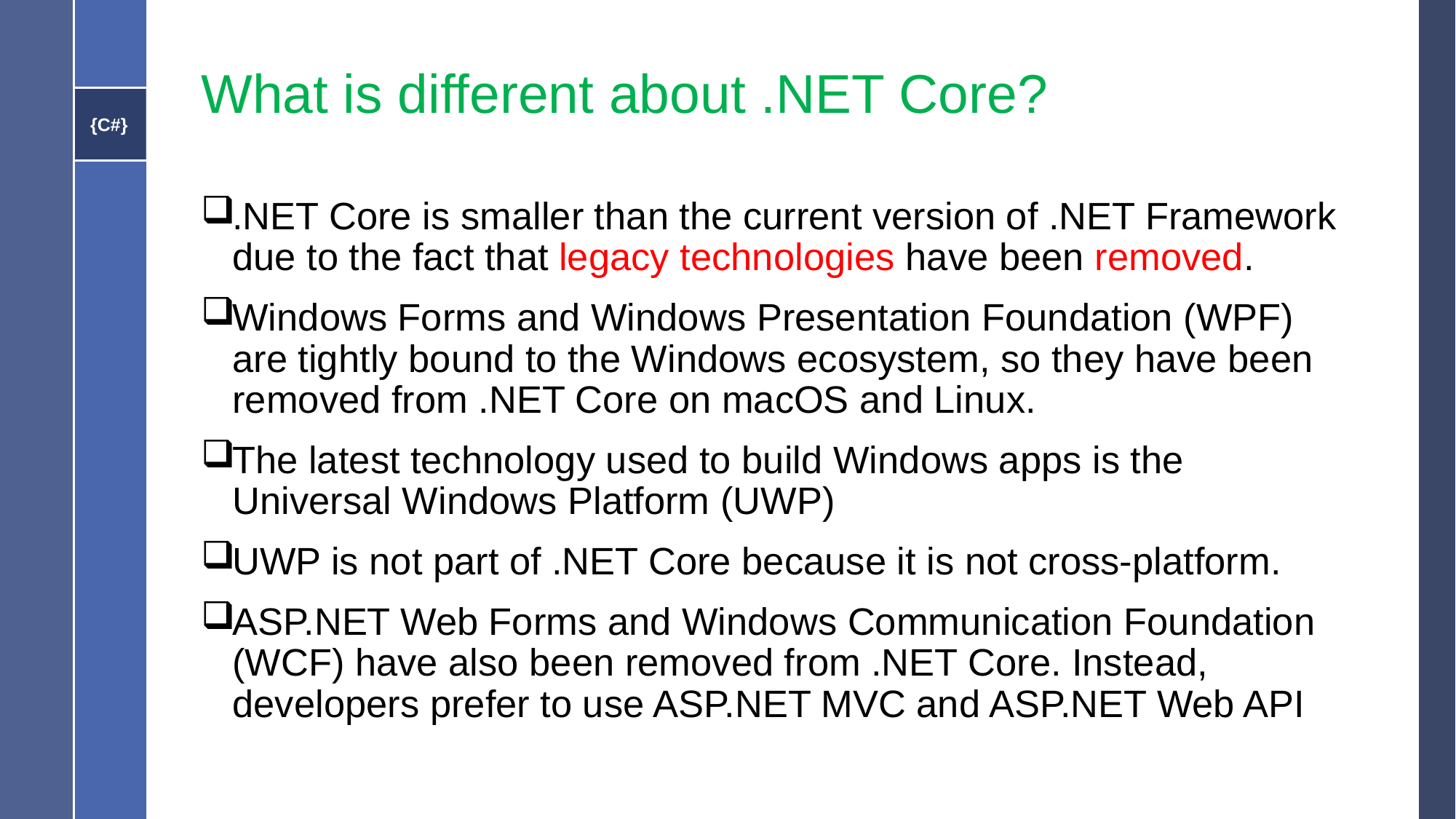

# What is different about .NET Core?
.NET Core is smaller than the current version of .NET Framework due to the fact that legacy technologies have been removed.
Windows Forms and Windows Presentation Foundation (WPF) are tightly bound to the Windows ecosystem, so they have been removed from .NET Core on macOS and Linux.
The latest technology used to build Windows apps is the Universal Windows Platform (UWP)
UWP is not part of .NET Core because it is not cross-platform.
ASP.NET Web Forms and Windows Communication Foundation (WCF) have also been removed from .NET Core. Instead, developers prefer to use ASP.NET MVC and ASP.NET Web API